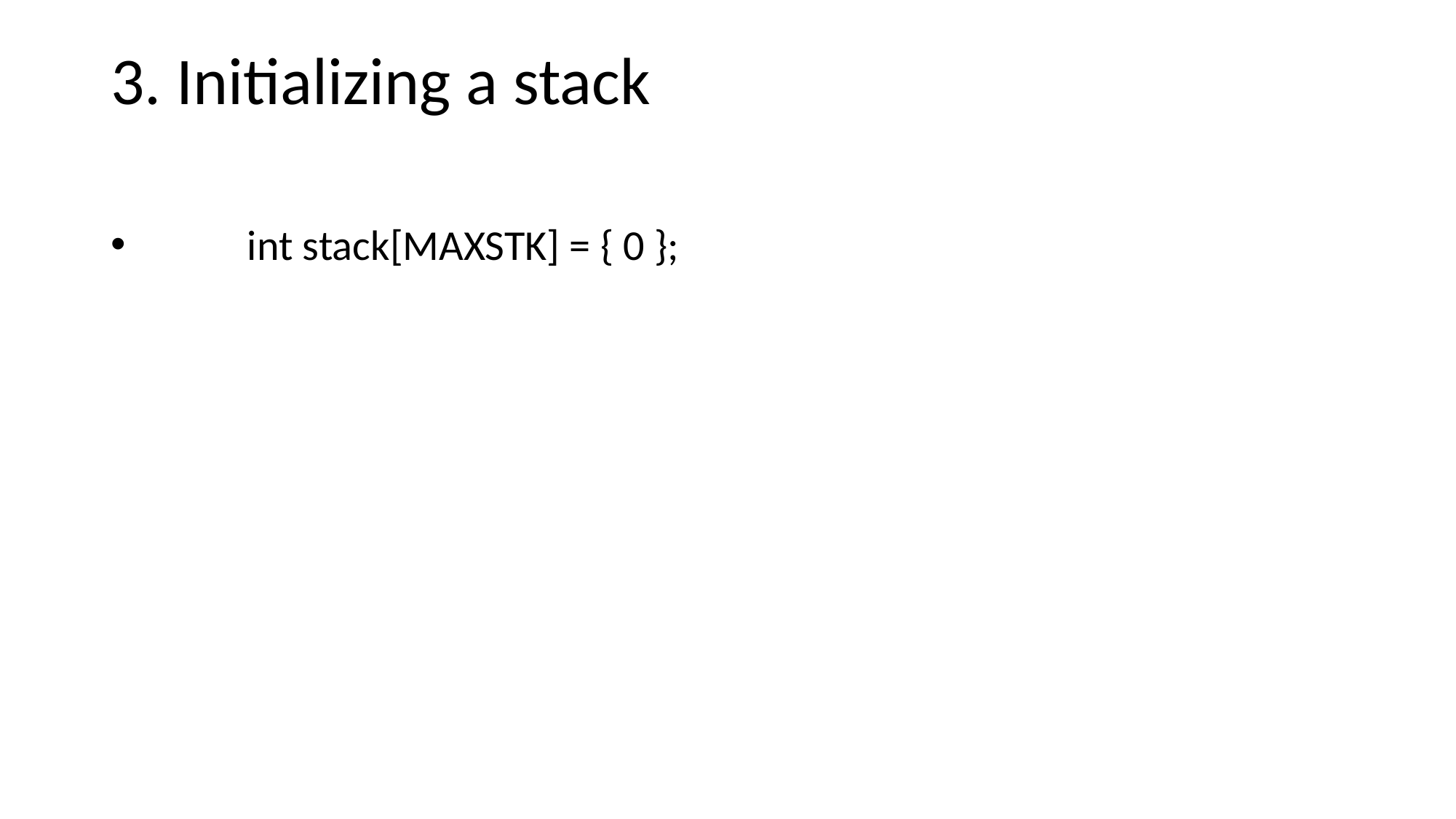

# 3. Initializing a stack
	int stack[MAXSTK] = { 0 };